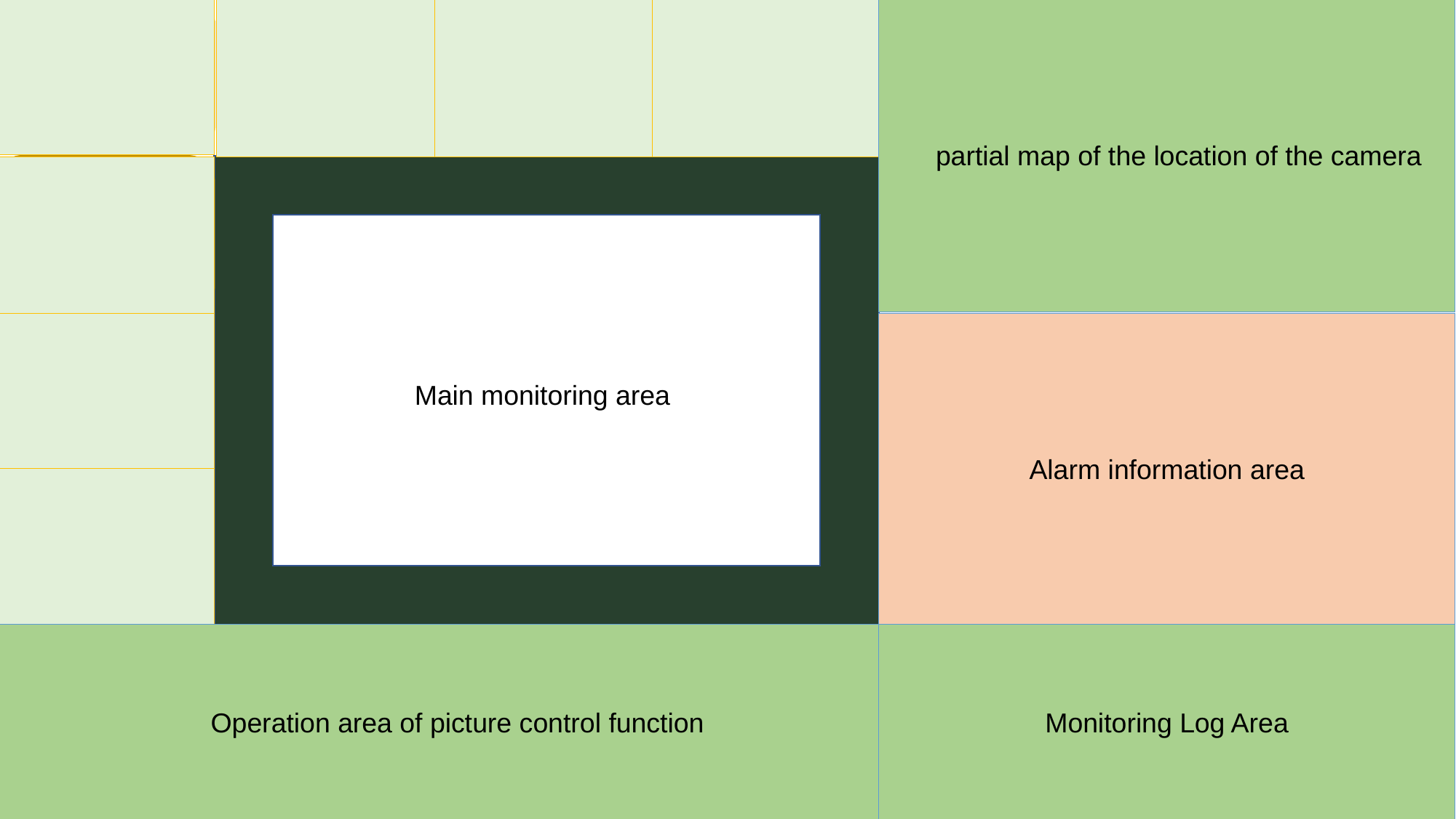

Main monitoring area

 partial map of the location of the camera

Alarm information area

Operation area of picture control function
Monitoring Log Area